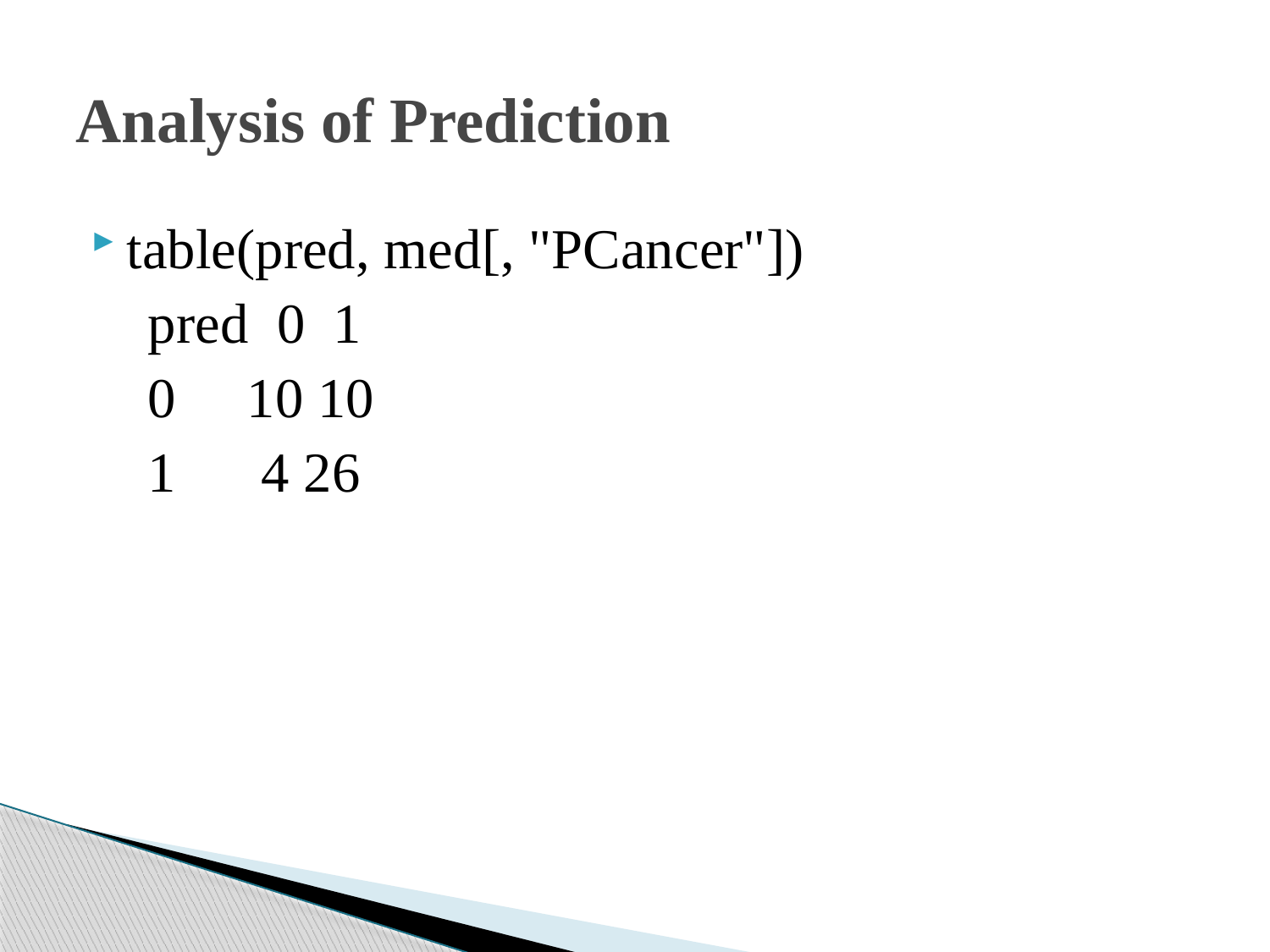

# Analysis of Prediction
table(pred, med[, "PCancer"])
    pred  0  1
    0     10 10
    1      4 26